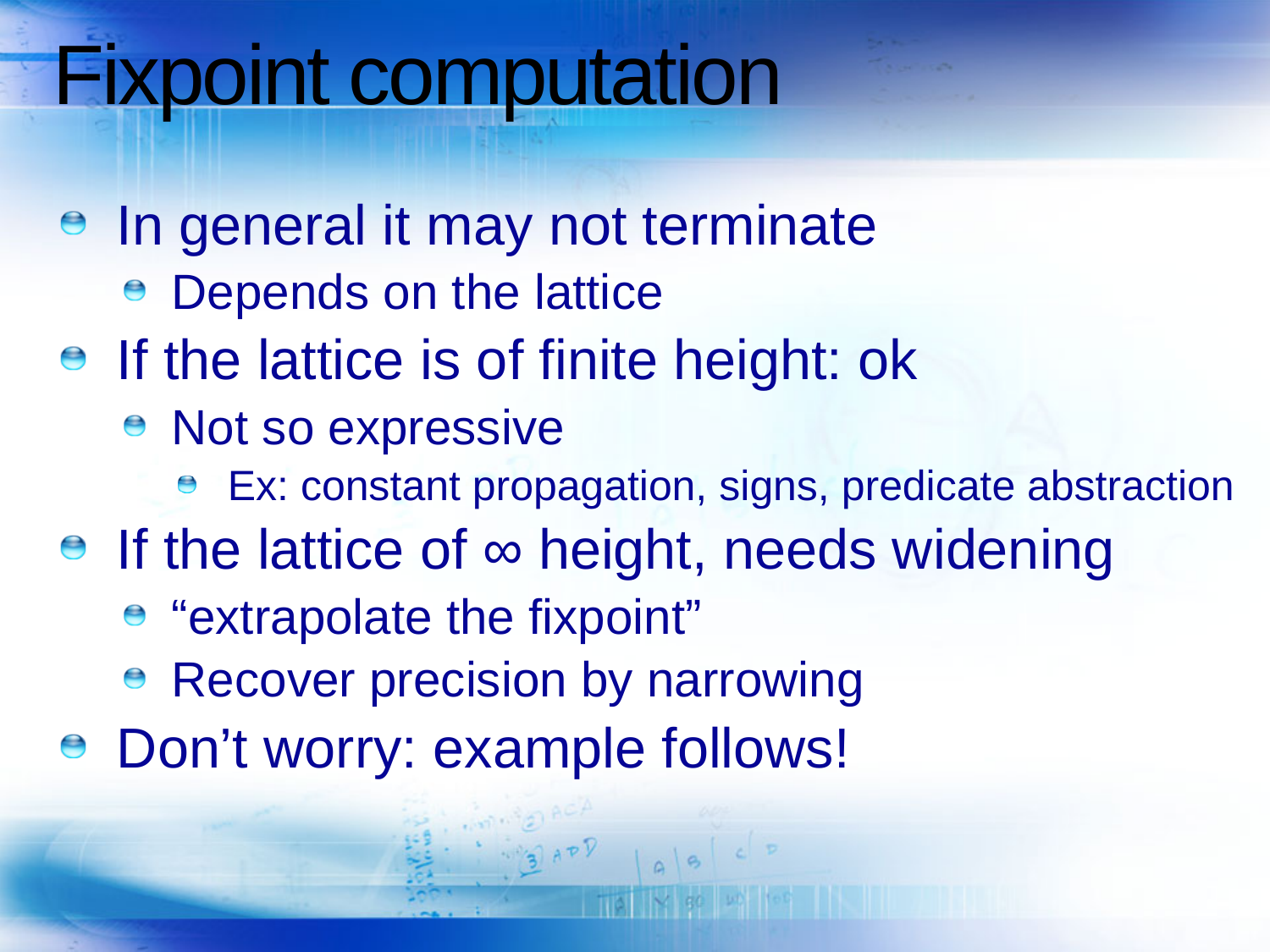

# Fixpoint computation
In general it may not terminate
Depends on the lattice
If the lattice is of finite height: ok
Not so expressive
Ex: constant propagation, signs, predicate abstraction
If the lattice of ∞ height, needs widening
“extrapolate the fixpoint”
Recover precision by narrowing
Don’t worry: example follows!